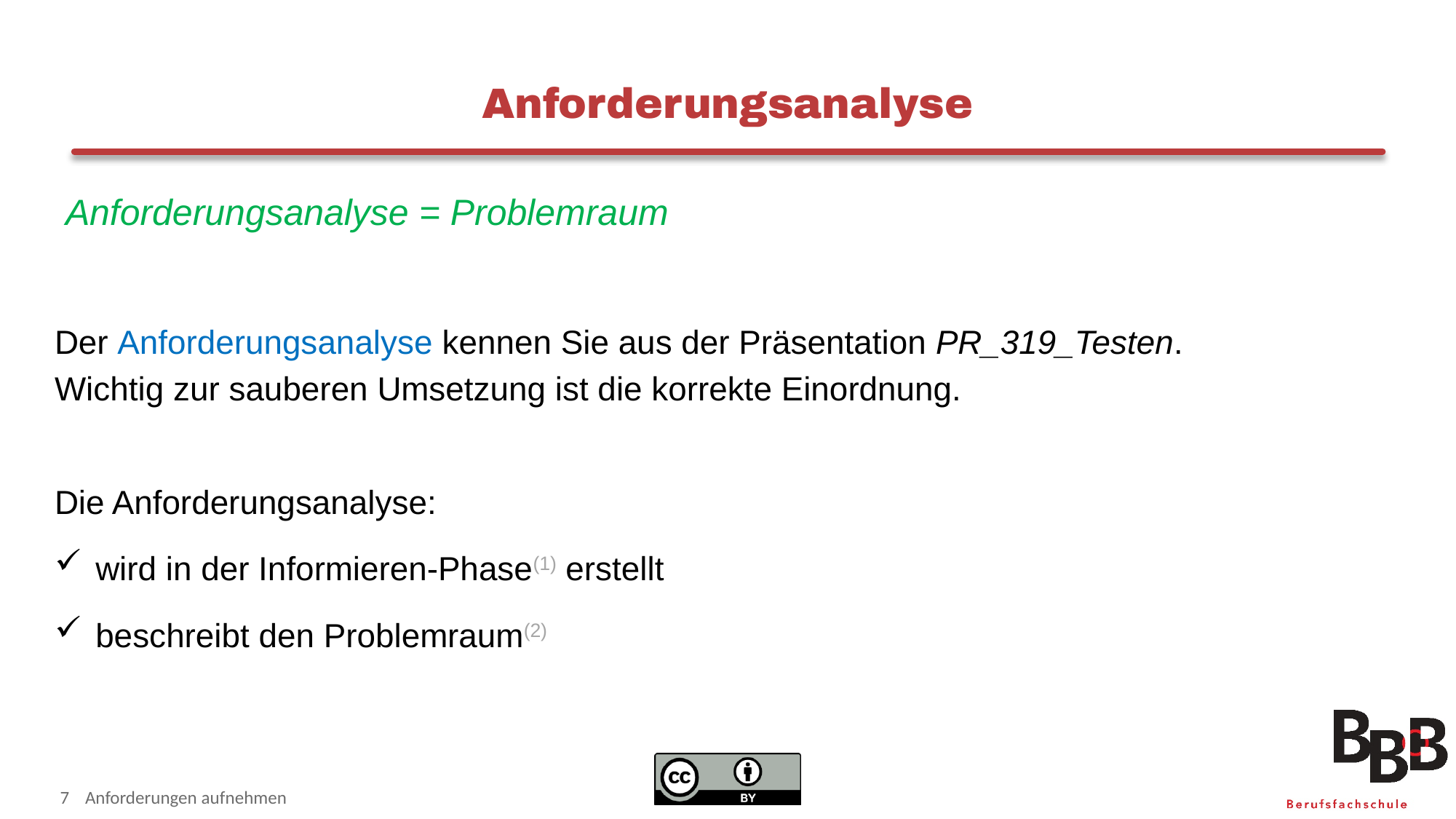

# Anforderungsanalyse
Anforderungsanalyse = Problemraum
Der Anforderungsanalyse kennen Sie aus der Präsentation PR_319_Testen.
Wichtig zur sauberen Umsetzung ist die korrekte Einordnung.

Die Anforderungsanalyse:
wird in der Informieren-Phase(1) erstellt
beschreibt den Problemraum(2)

7
Anforderungen aufnehmen